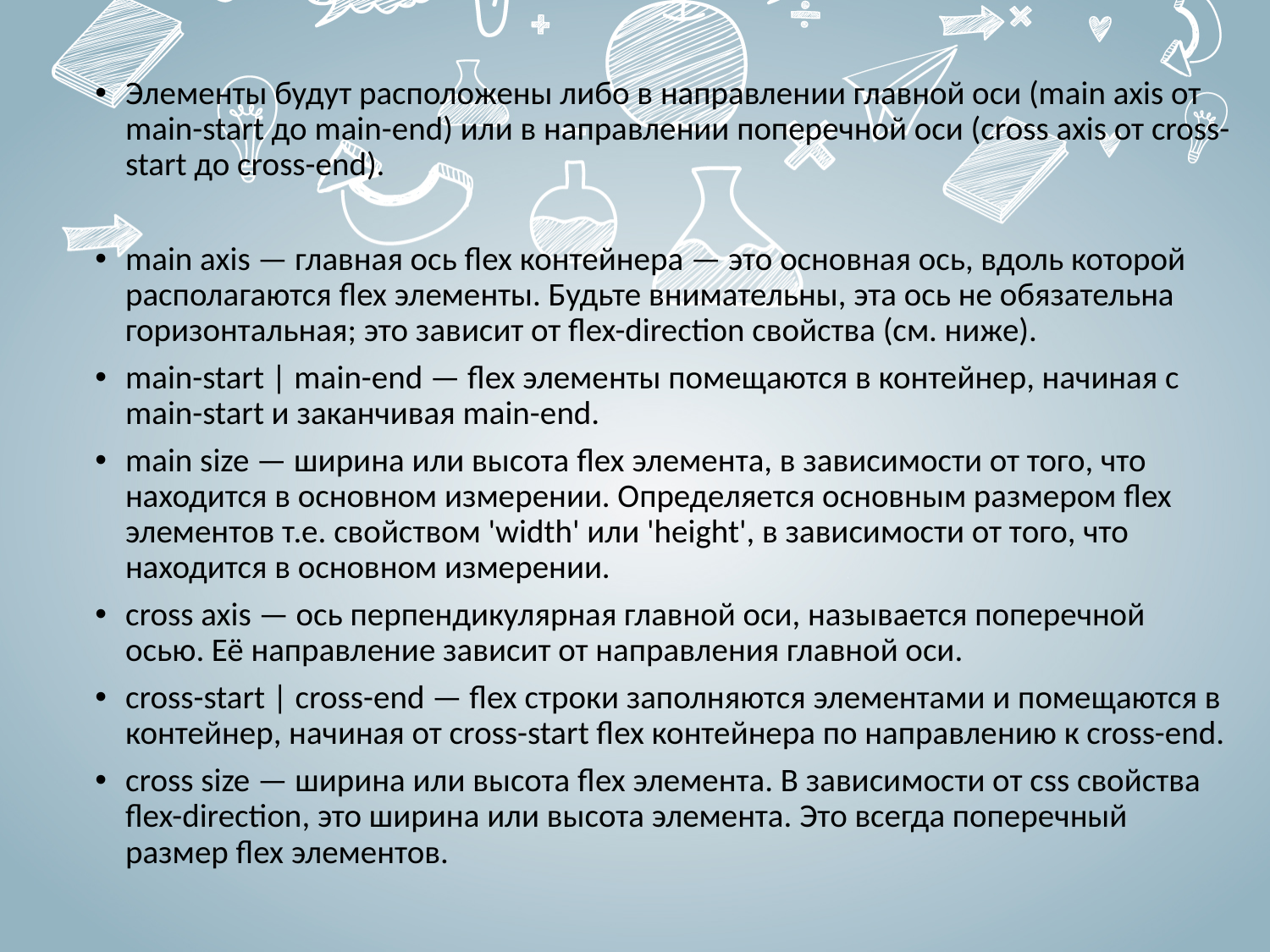

Элементы будут расположены либо в направлении главной оси (main axis от main-start до main-end) или в направлении поперечной оси (cross axis от cross-start до cross-end).

main axis — главная ось flex контейнера — это основная ось, вдоль которой располагаются flex элементы. Будьте внимательны, эта ось не обязательна горизонтальная; это зависит от flex-direction свойства (см. ниже).
main-start | main-end — flex элементы помещаются в контейнер, начиная с main-start и заканчивая main-end.
main size — ширина или высота flex элемента, в зависимости от того, что находится в основном измерении. Определяется основным размером flex элементов т.е. свойством 'width' или 'height', в зависимости от того, что находится в основном измерении.
cross axis — ось перпендикулярная главной оси, называется поперечной осью. Её направление зависит от направления главной оси.
cross-start | cross-end — flex строки заполняются элементами и помещаются в контейнер, начиная от cross-start flex контейнера по направлению к cross-end.
cross size — ширина или высота flex элемента. В зависимости от css свойства flex-direction, это ширина или высота элемента. Это всегда поперечный размер flex элементов.